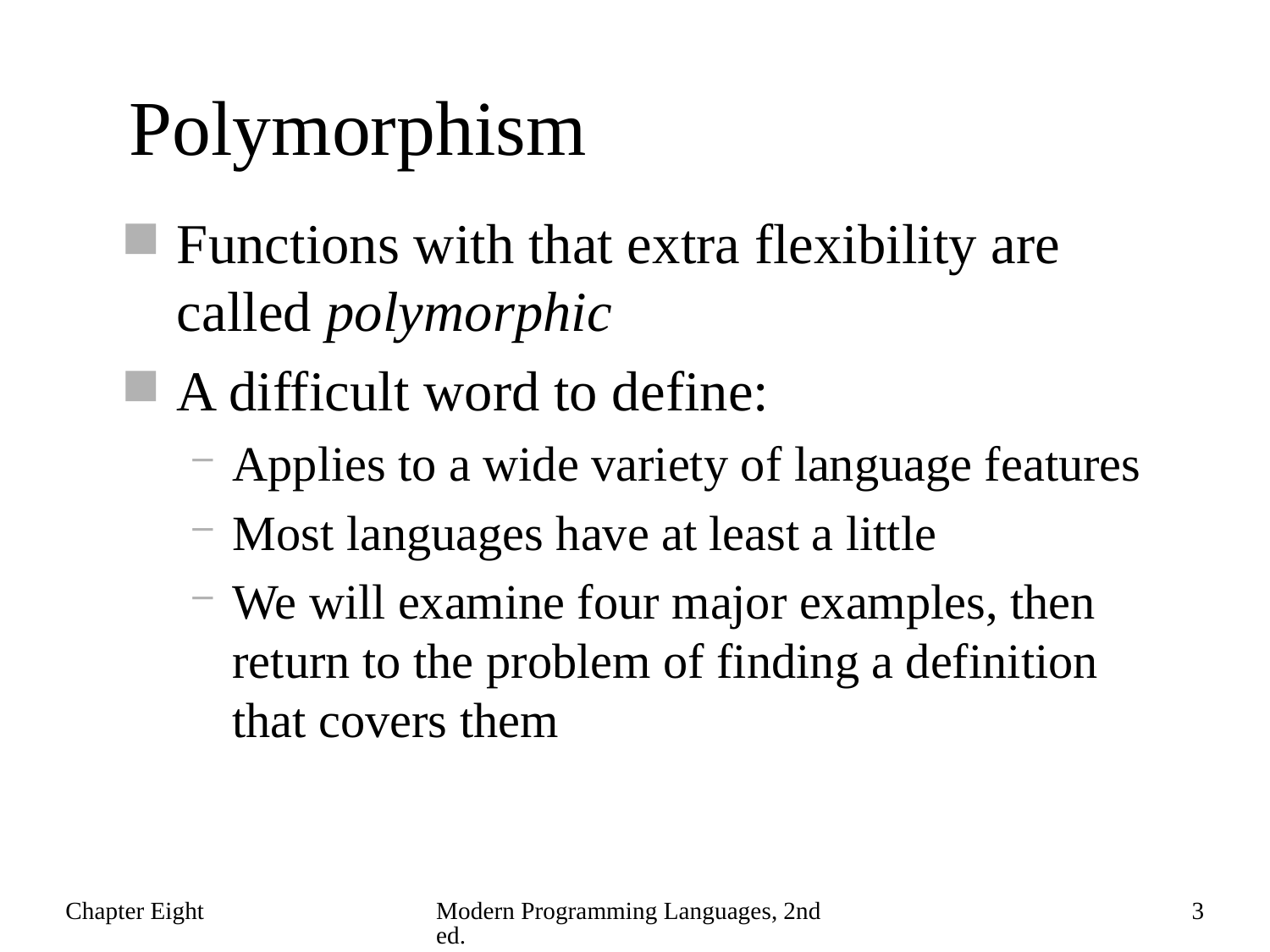

# Polymorphism
Functions with that extra flexibility are called polymorphic
A difficult word to define:
Applies to a wide variety of language features
Most languages have at least a little
We will examine four major examples, then return to the problem of finding a definition that covers them
Chapter Eight
Modern Programming Languages, 2nd ed.
3